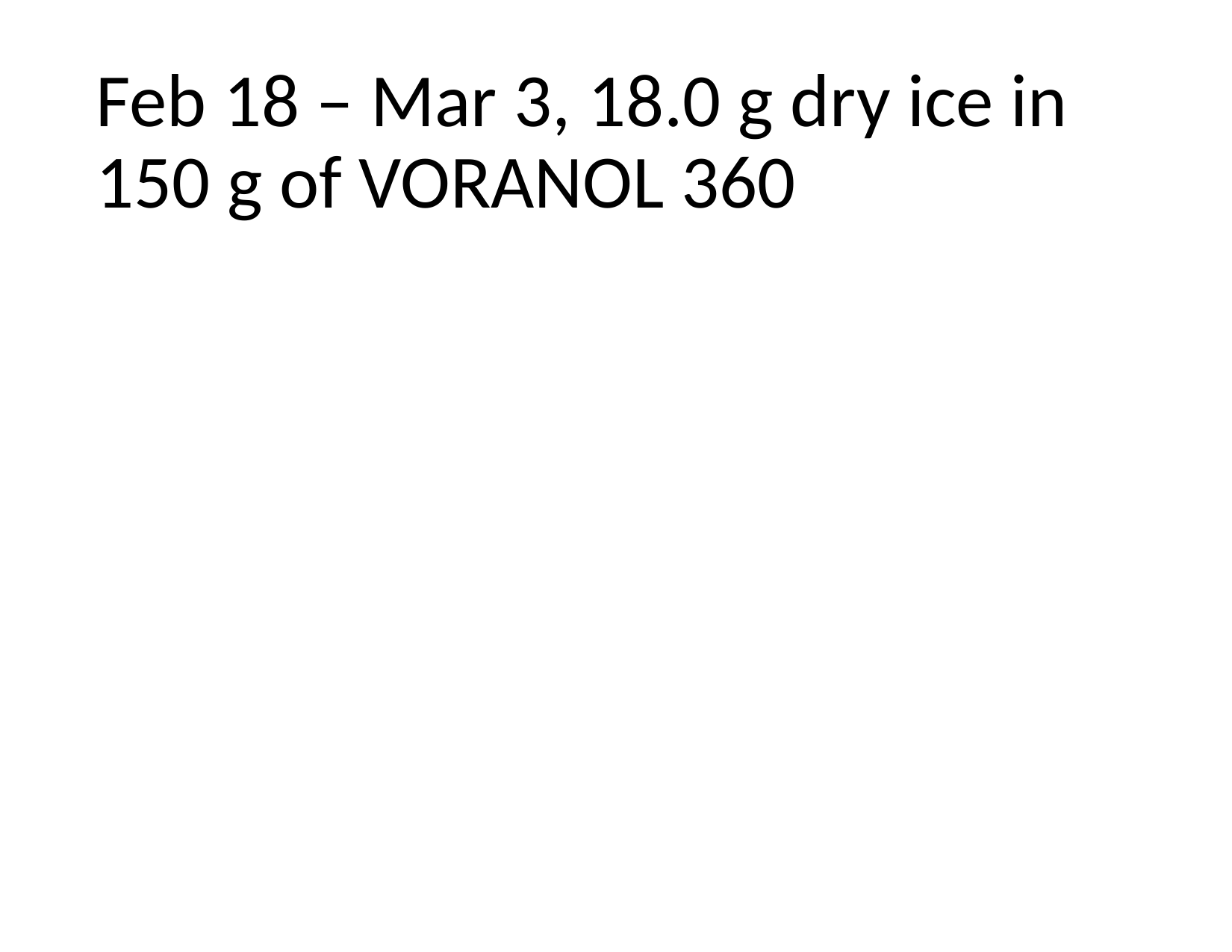

# Feb 18 – Mar 3, 18.0 g dry ice in 150 g of VORANOL 360